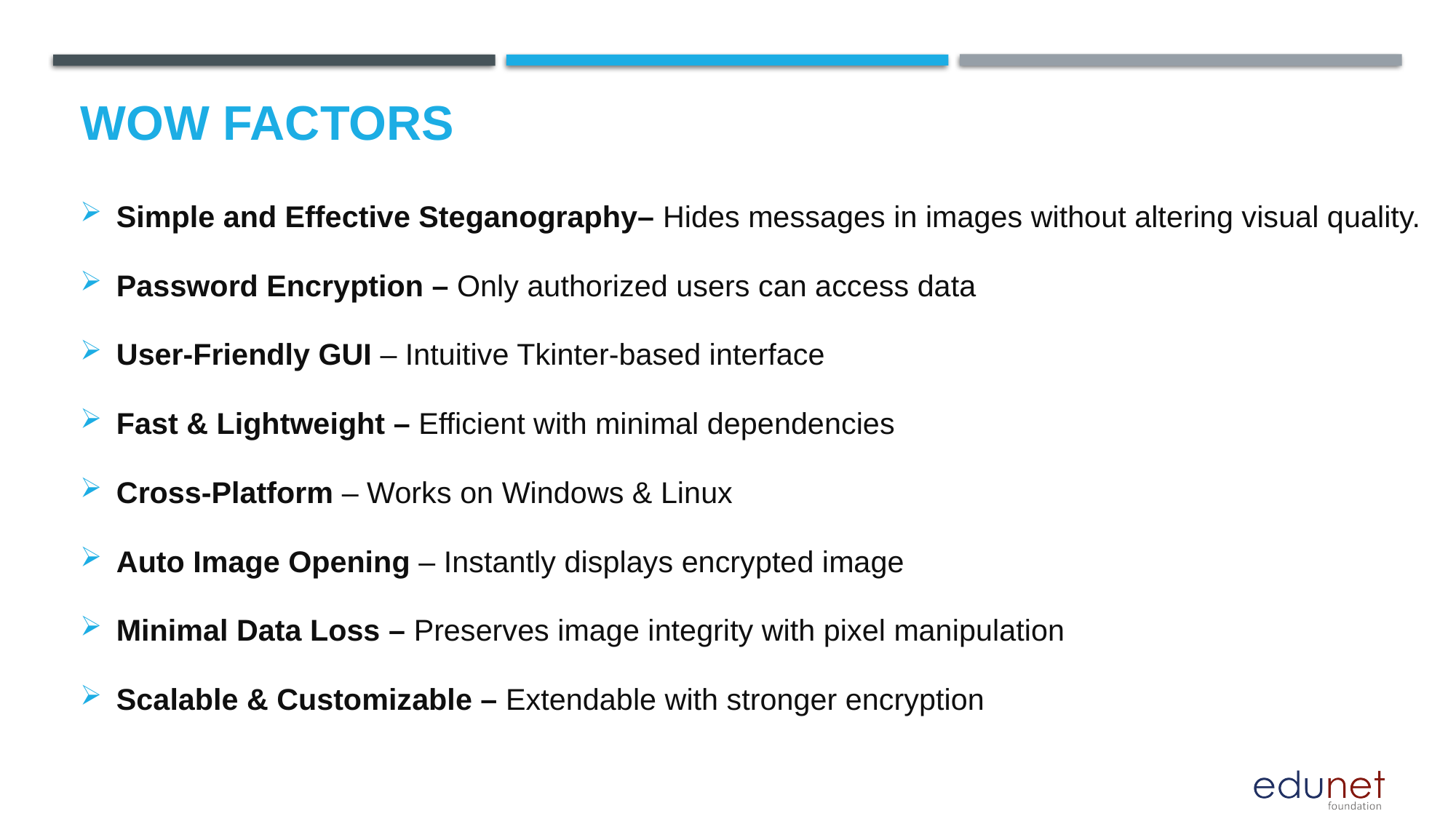

# Wow factors
Simple and Effective Steganography– Hides messages in images without altering visual quality.
Password Encryption – Only authorized users can access data
User-Friendly GUI – Intuitive Tkinter-based interface
Fast & Lightweight – Efficient with minimal dependencies
Cross-Platform – Works on Windows & Linux
Auto Image Opening – Instantly displays encrypted image
Minimal Data Loss – Preserves image integrity with pixel manipulation
Scalable & Customizable – Extendable with stronger encryption